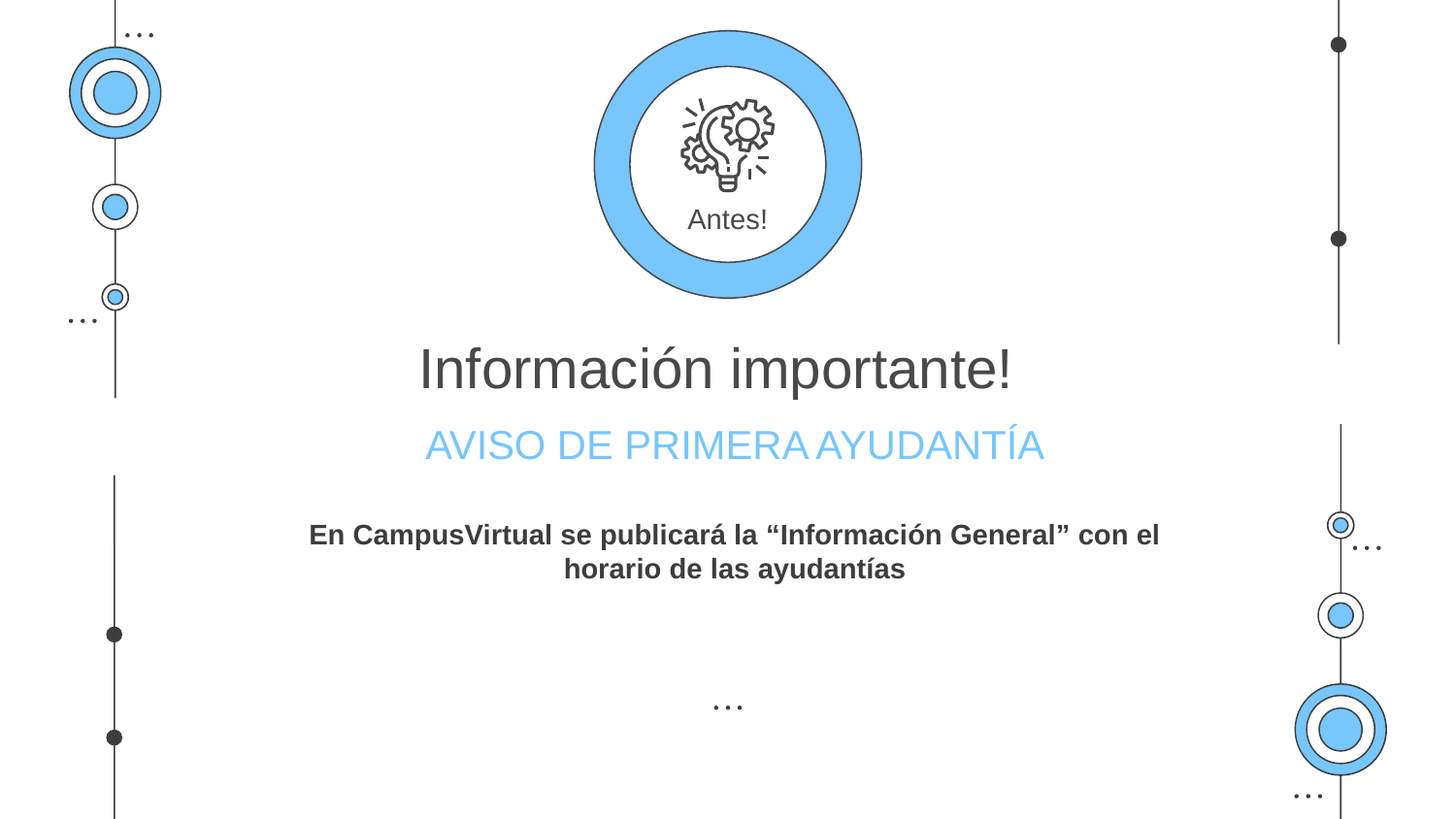

Antes!
# Información importante!
AVISO DE PRIMERA AYUDANTÍA

En CampusVirtual se publicará la “Información General” con el horario de las ayudantías